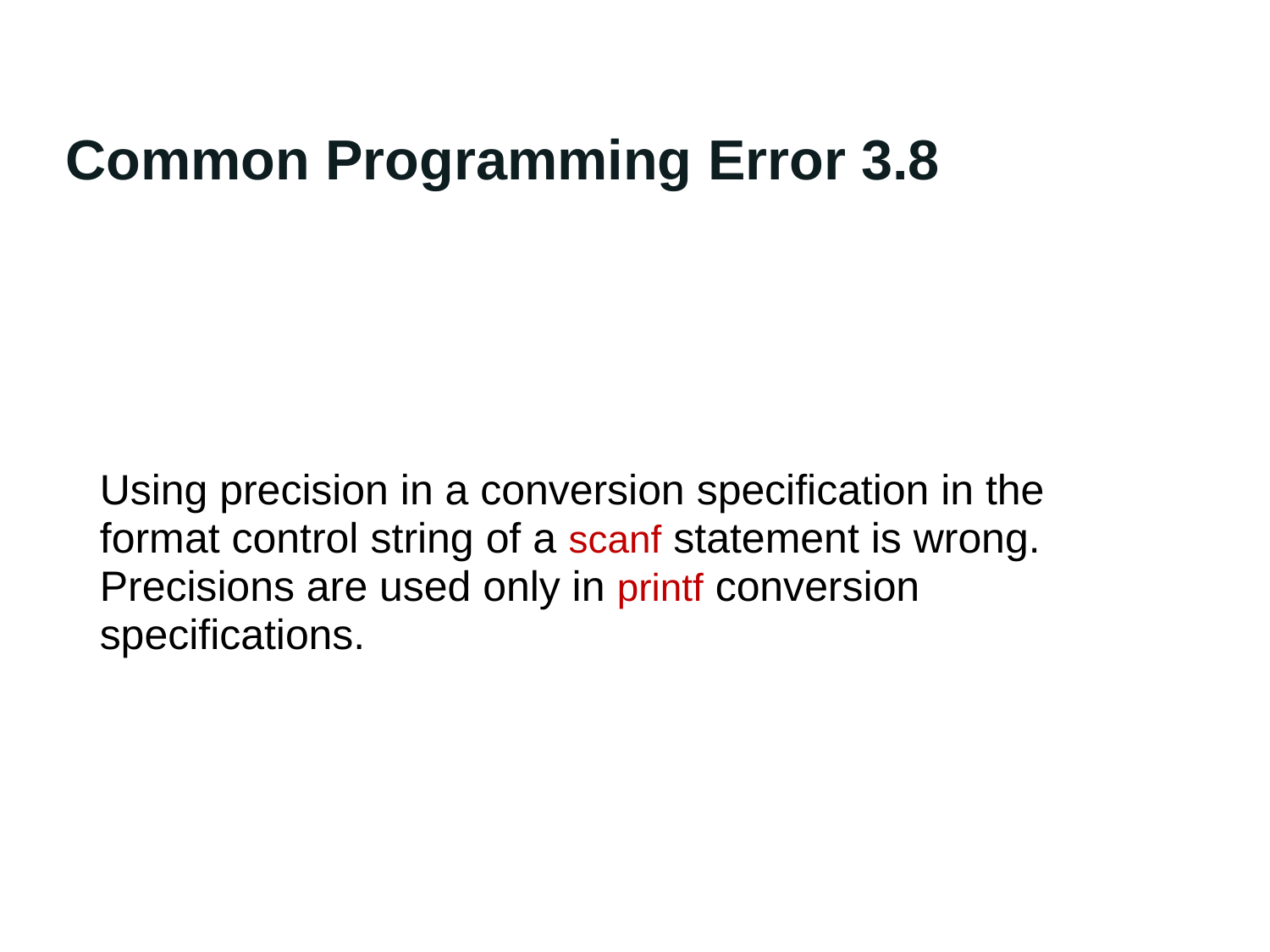

# Common Programming Error 3.8
Using precision in a conversion specification in the format control string of a scanf statement is wrong. Precisions are used only in printf conversion specifications.